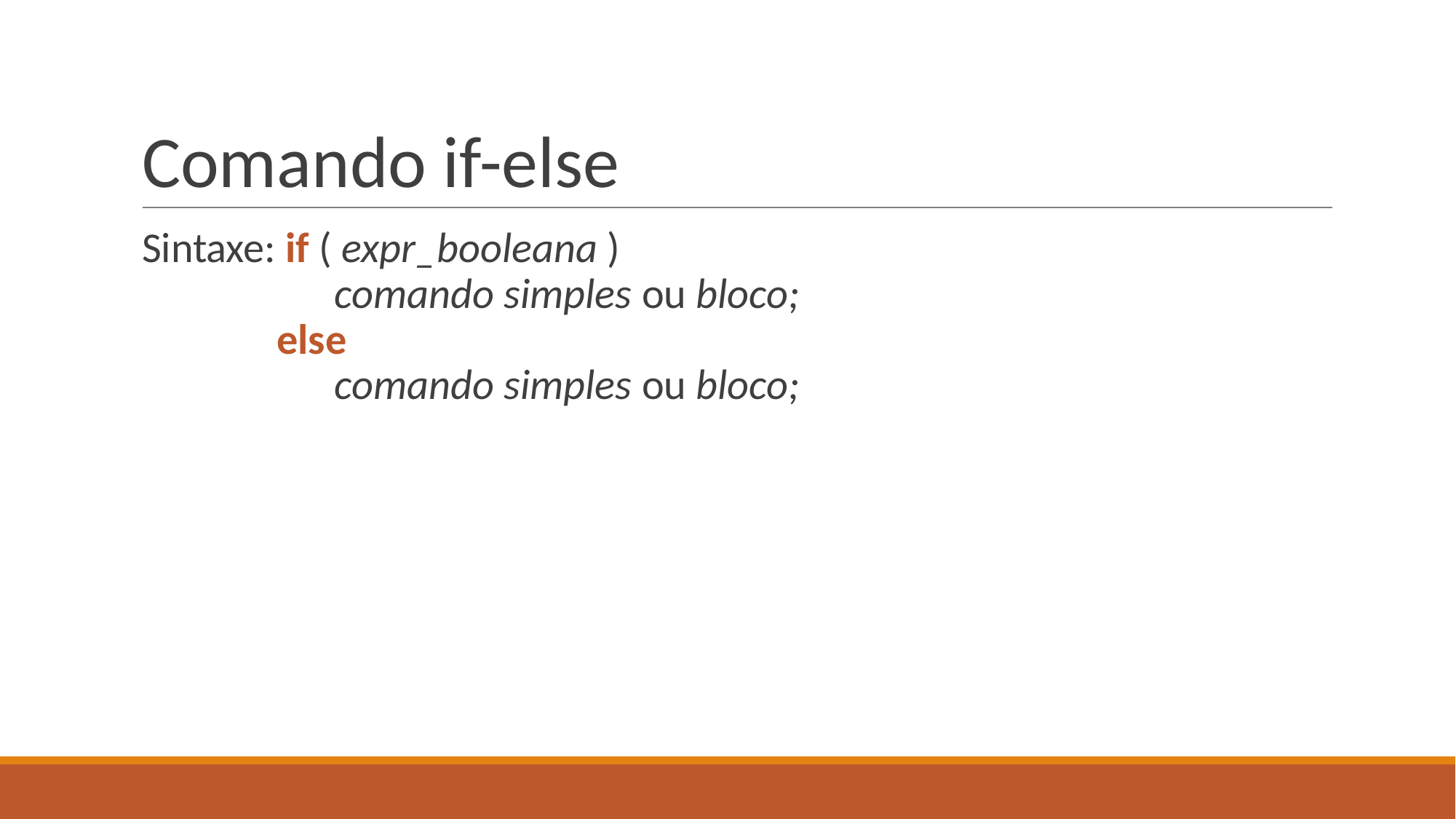

# Comando if-else
Sintaxe: if ( expr_booleana )
                    comando simples ou bloco;
              else
                    comando simples ou bloco;